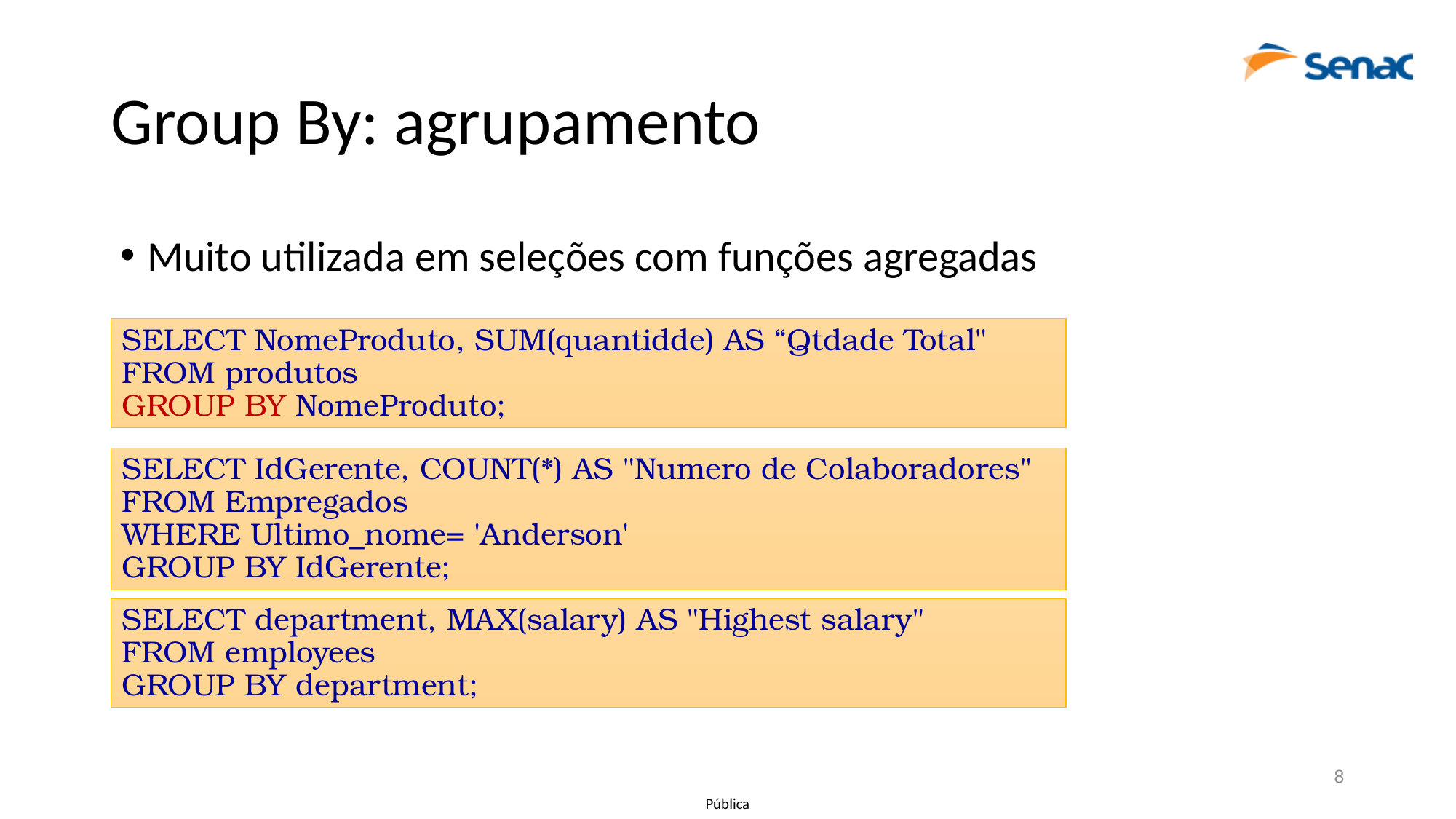

# Group By: agrupamento
Muito utilizada em seleções com funções agregadas

SELECT NomeProduto, SUM(quantidde) AS “Qtdade Total"
FROM produtos
GROUP BY NomeProduto;
SELECT IdGerente, COUNT(*) AS "Numero de Colaboradores"
FROM Empregados
WHERE Ultimo_nome= 'Anderson'
GROUP BY IdGerente;
SELECT department, MAX(salary) AS "Highest salary"
FROM employees
GROUP BY department;
8